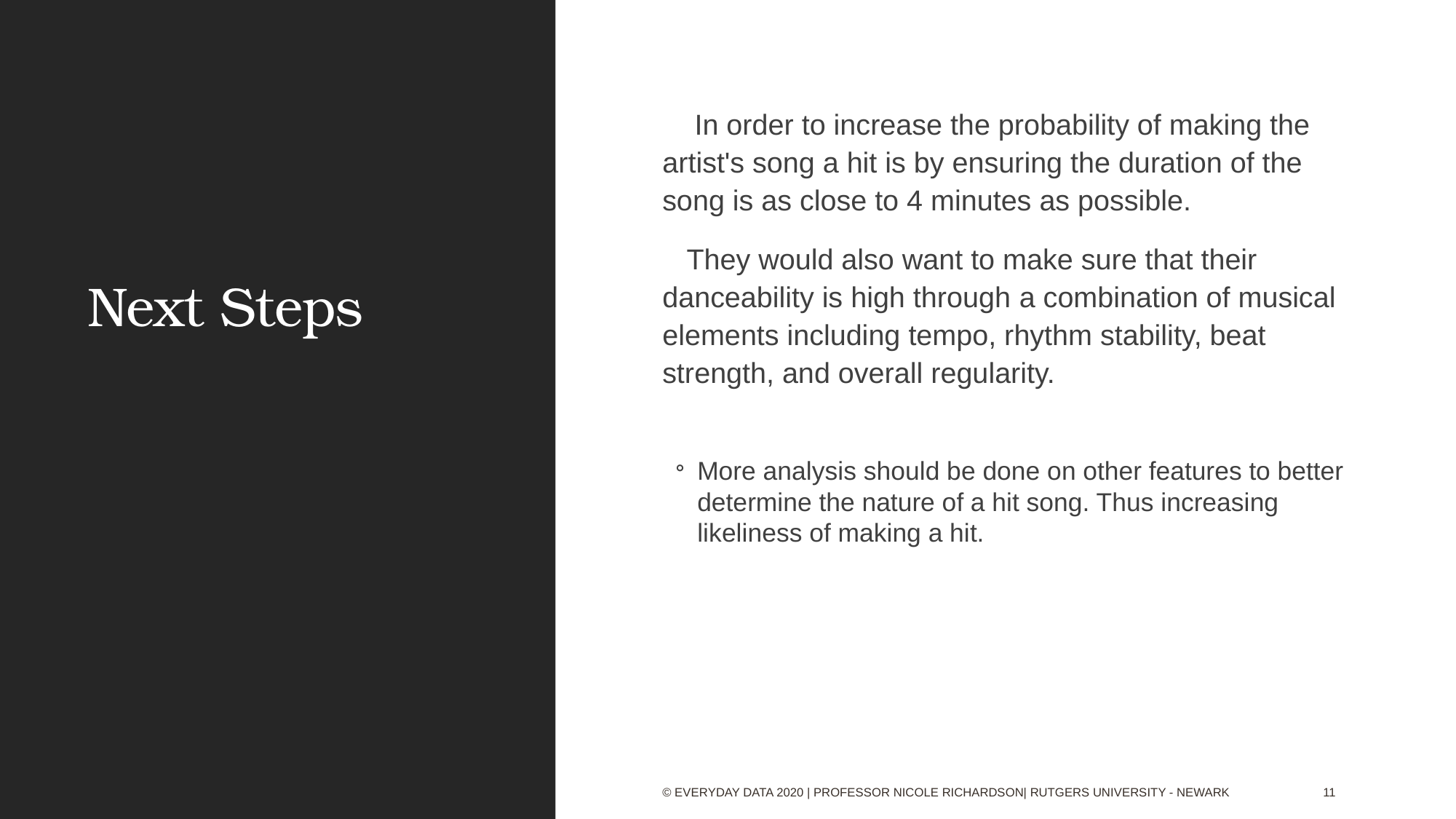

# Next Steps
    In order to increase the probability of making the artist's song a hit is by ensuring the duration of the song is as close to 4 minutes as possible.
   They would also want to make sure that their danceability is high through a combination of musical elements including tempo, rhythm stability, beat strength, and overall regularity.

More analysis should be done on other features to better determine the nature of a hit song. Thus increasing likeliness of making a hit.

© Everyday Data 2020 | Professor Nicole Richardson| Rutgers University - Newark
11